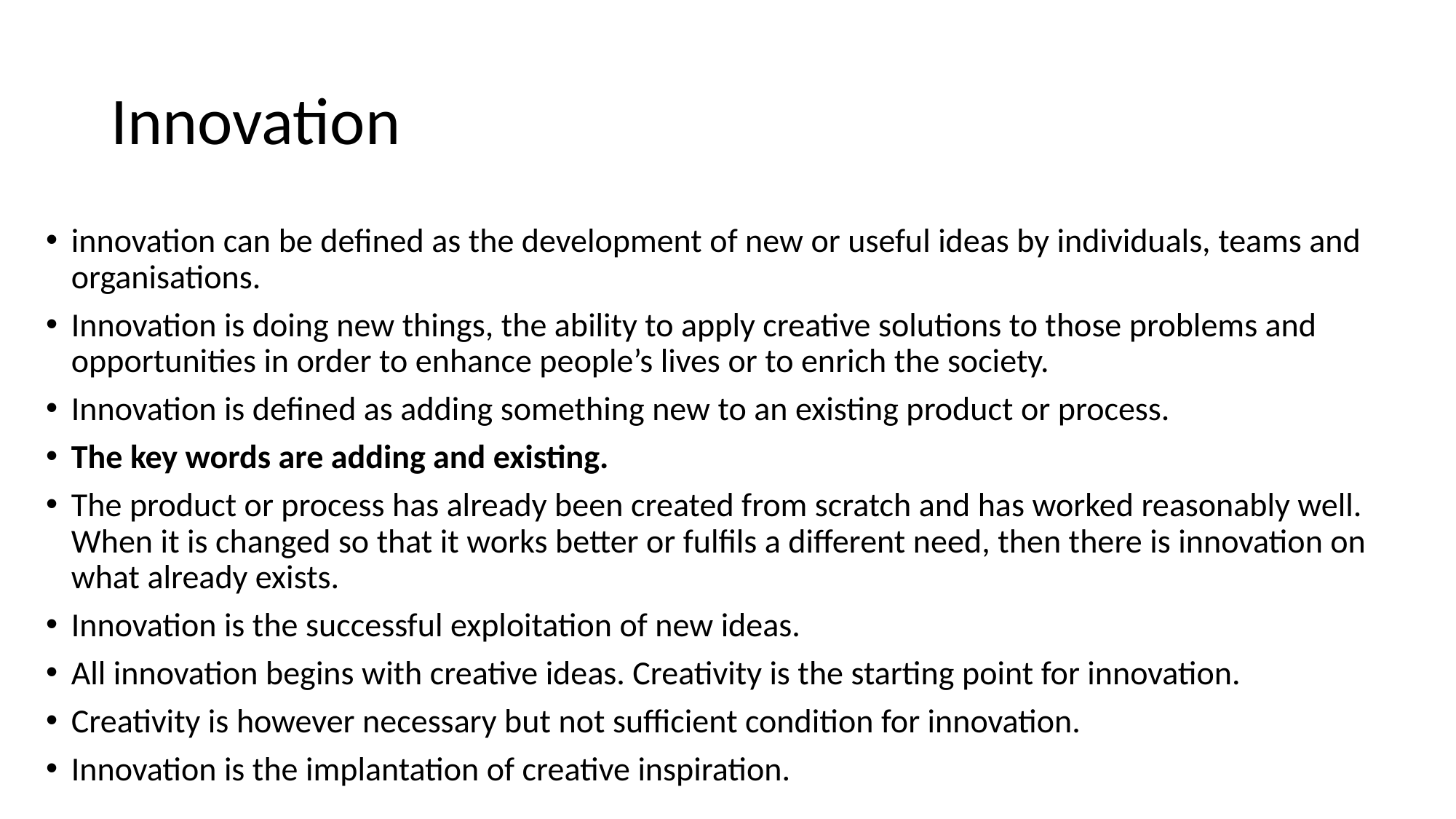

# Innovation
innovation can be defined as the development of new or useful ideas by individuals, teams and organisations.
Innovation is doing new things, the ability to apply creative solutions to those problems and opportunities in order to enhance people’s lives or to enrich the society.
Innovation is defined as adding something new to an existing product or process.
The key words are adding and existing.
The product or process has already been created from scratch and has worked reasonably well. When it is changed so that it works better or fulfils a different need, then there is innovation on what already exists.
Innovation is the successful exploitation of new ideas.
All innovation begins with creative ideas. Creativity is the starting point for innovation.
Creativity is however necessary but not sufficient condition for innovation.
Innovation is the implantation of creative inspiration.